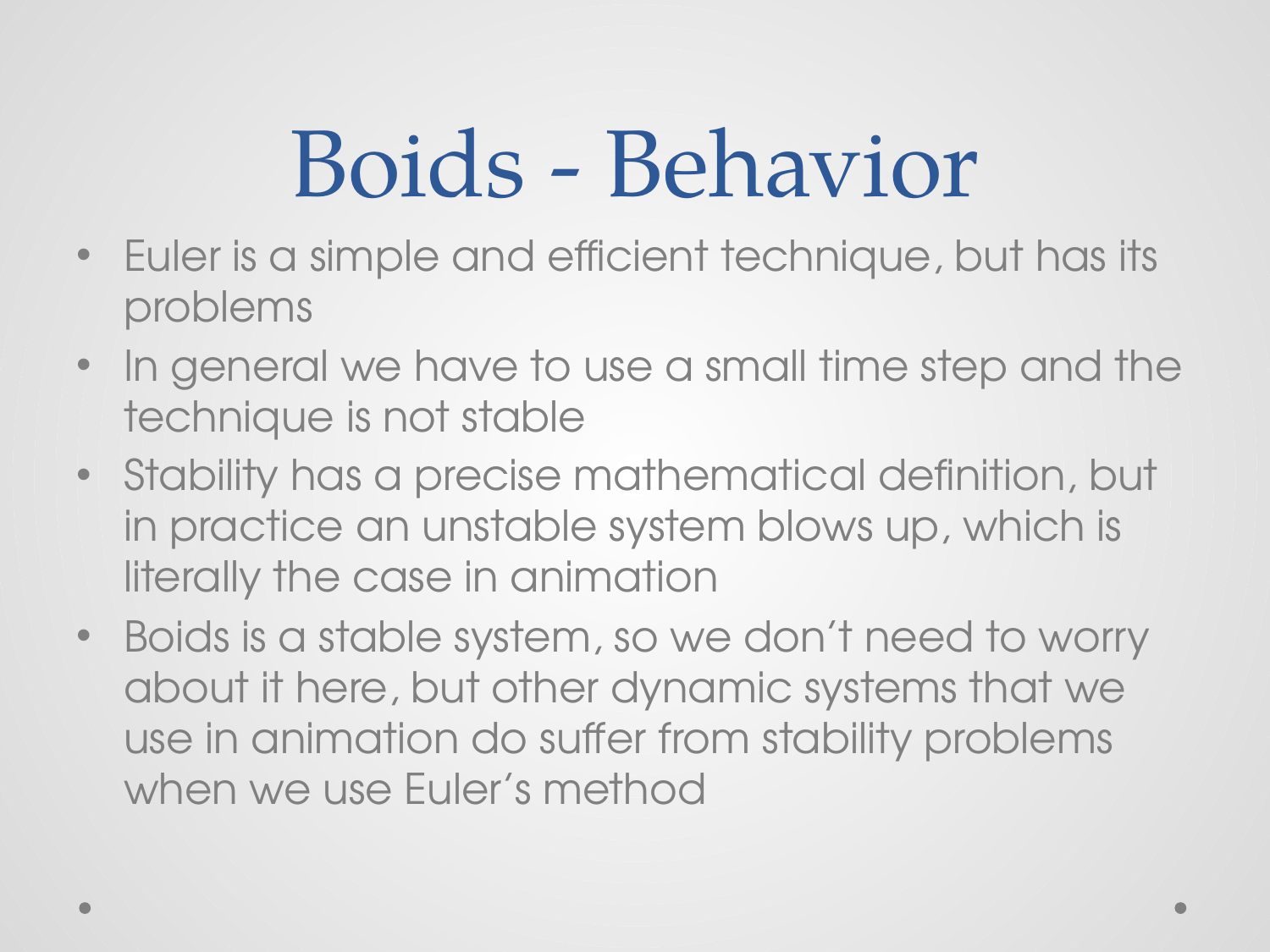

# Boids - Behavior
Euler is a simple and efficient technique, but has its problems
In general we have to use a small time step and the technique is not stable
Stability has a precise mathematical definition, but in practice an unstable system blows up, which is literally the case in animation
Boids is a stable system, so we don’t need to worry about it here, but other dynamic systems that we use in animation do suffer from stability problems when we use Euler’s method